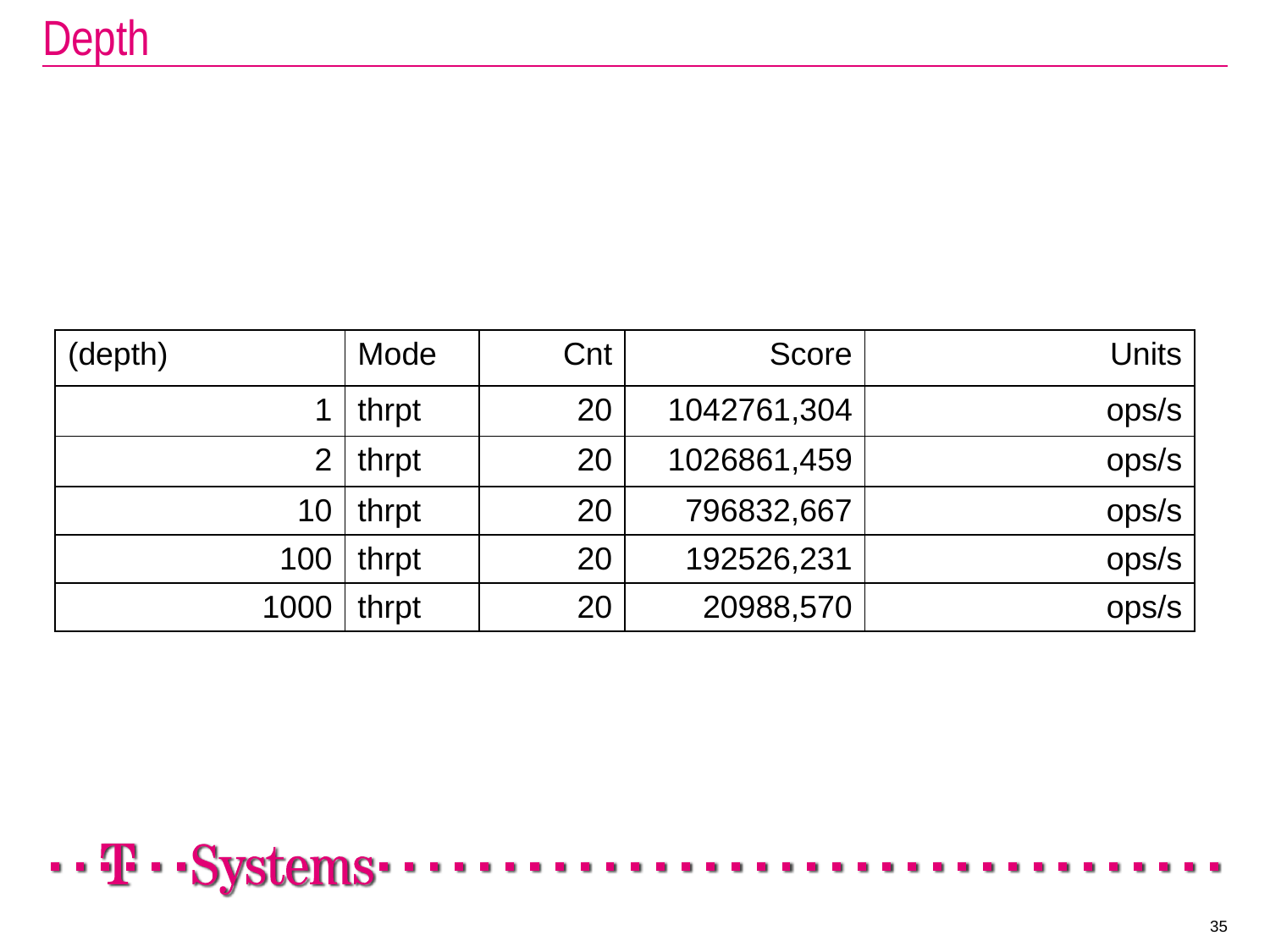

# Depth
| (depth) | Mode | Cnt | Score | Units |
| --- | --- | --- | --- | --- |
| 1 | thrpt | 20 | 1042761,304 | ops/s |
| 2 | thrpt | 20 | 1026861,459 | ops/s |
| 10 | thrpt | 20 | 796832,667 | ops/s |
| 100 | thrpt | 20 | 192526,231 | ops/s |
| 1000 | thrpt | 20 | 20988,570 | ops/s |
35